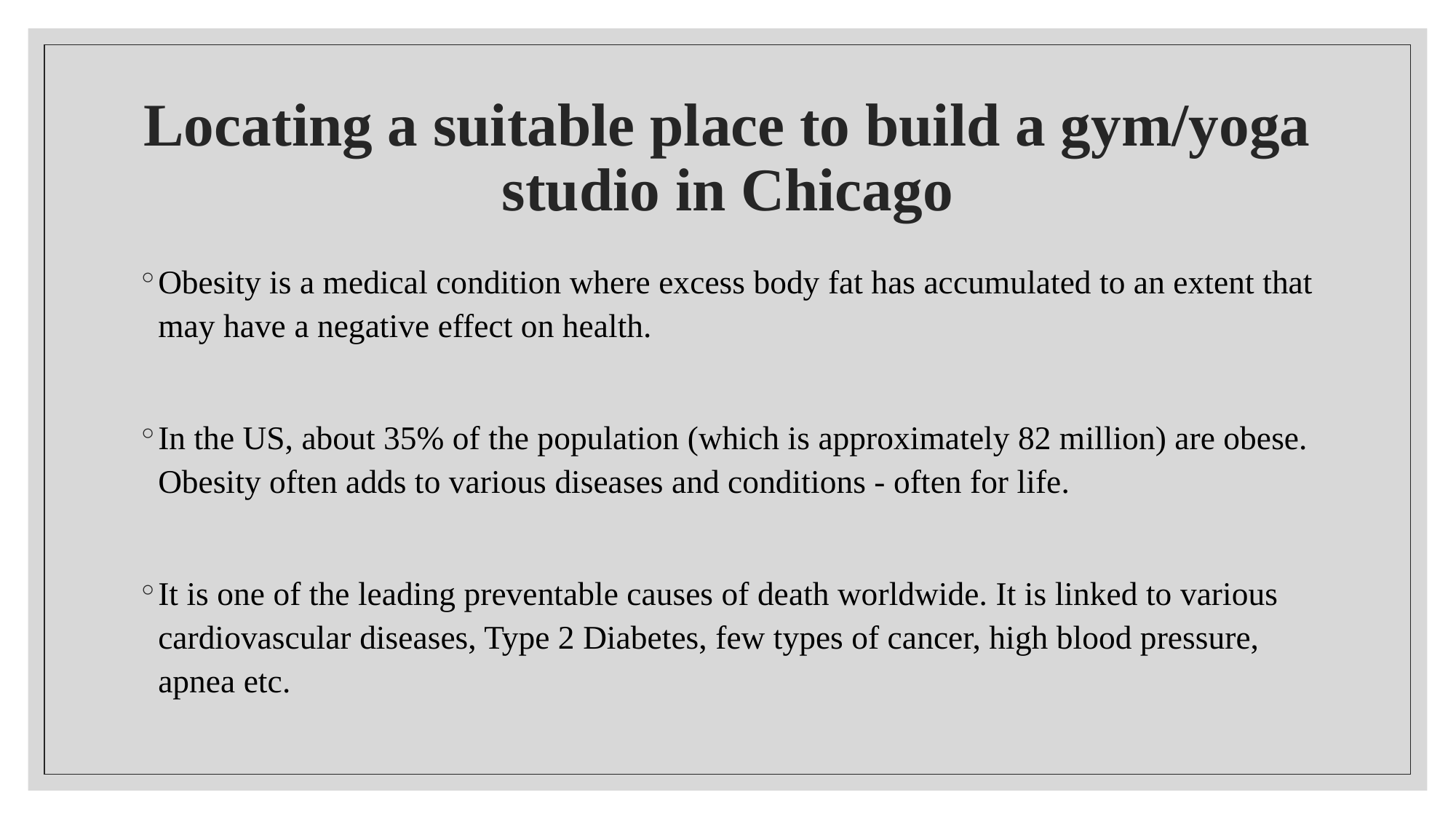

# Locating a suitable place to build a gym/yoga studio in Chicago
Obesity is a medical condition where excess body fat has accumulated to an extent that may have a negative effect on health.

In the US, about 35% of the population (which is approximately 82 million) are obese. Obesity often adds to various diseases and conditions - often for life.

It is one of the leading preventable causes of death worldwide. It is linked to various cardiovascular diseases, Type 2 Diabetes, few types of cancer, high blood pressure, apnea etc.